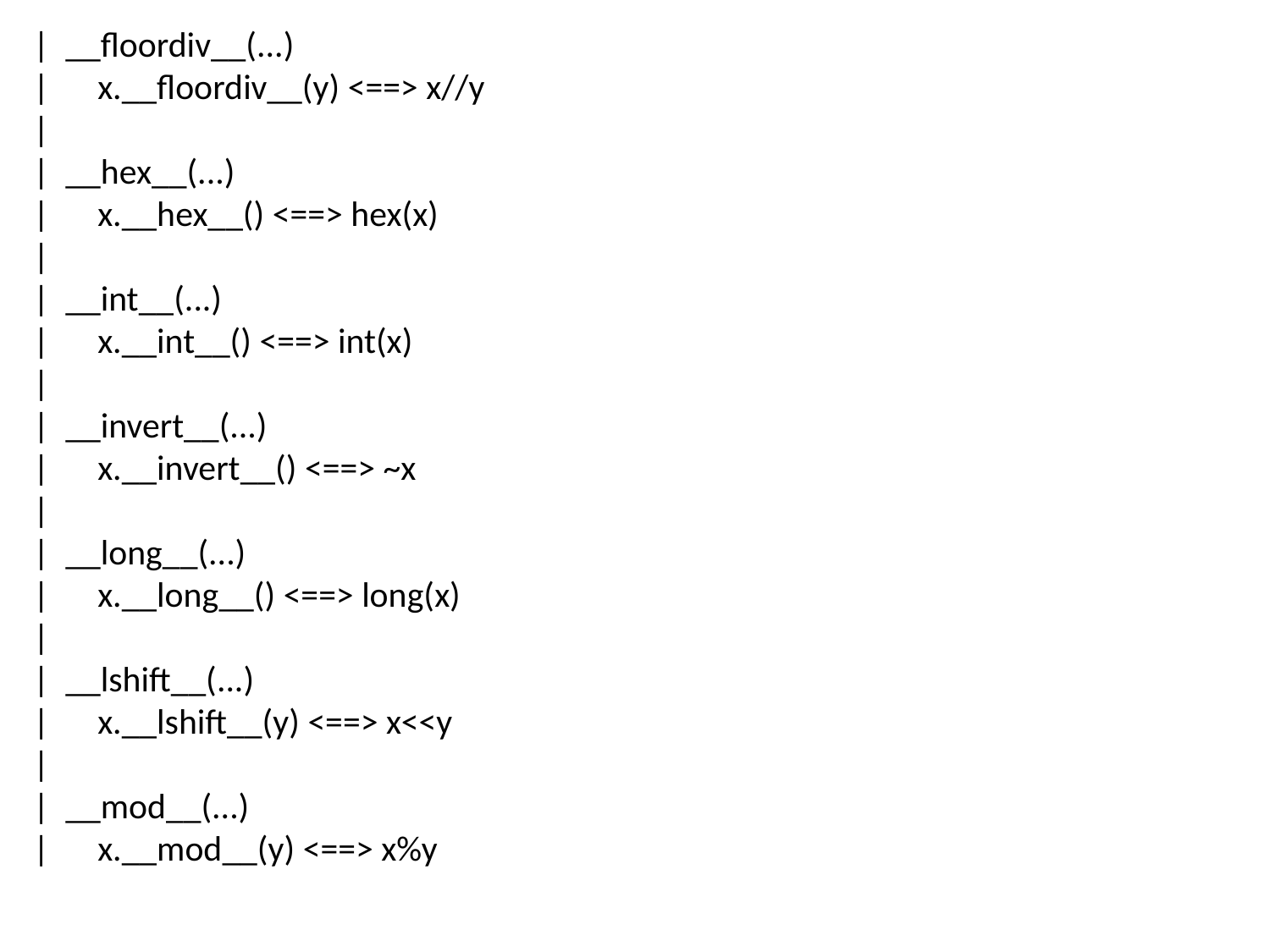

|  __floordiv__(...)
 |      x.__floordiv__(y) <==> x//y
 |
 |  __hex__(...)
 |      x.__hex__() <==> hex(x)
 |
 |  __int__(...)
 |      x.__int__() <==> int(x)
 |
 |  __invert__(...)
 |      x.__invert__() <==> ~x
 |
 |  __long__(...)
 |      x.__long__() <==> long(x)
 |
 |  __lshift__(...)
 |      x.__lshift__(y) <==> x<<y
 |
 |  __mod__(...)
 |      x.__mod__(y) <==> x%y